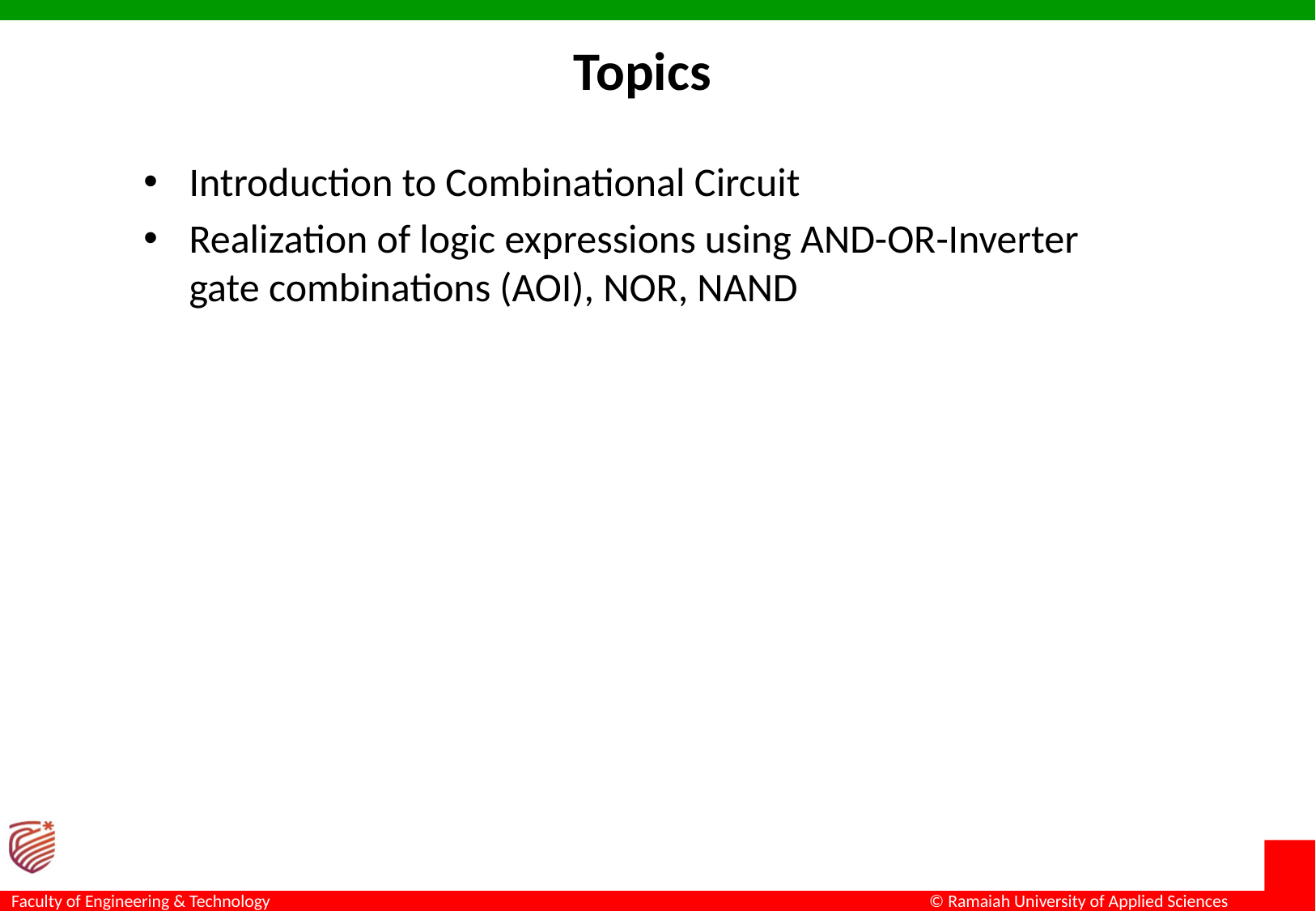

# Topics
Introduction to Combinational Circuit
Realization of logic expressions using AND-OR-Inverter gate combinations (AOI), NOR, NAND